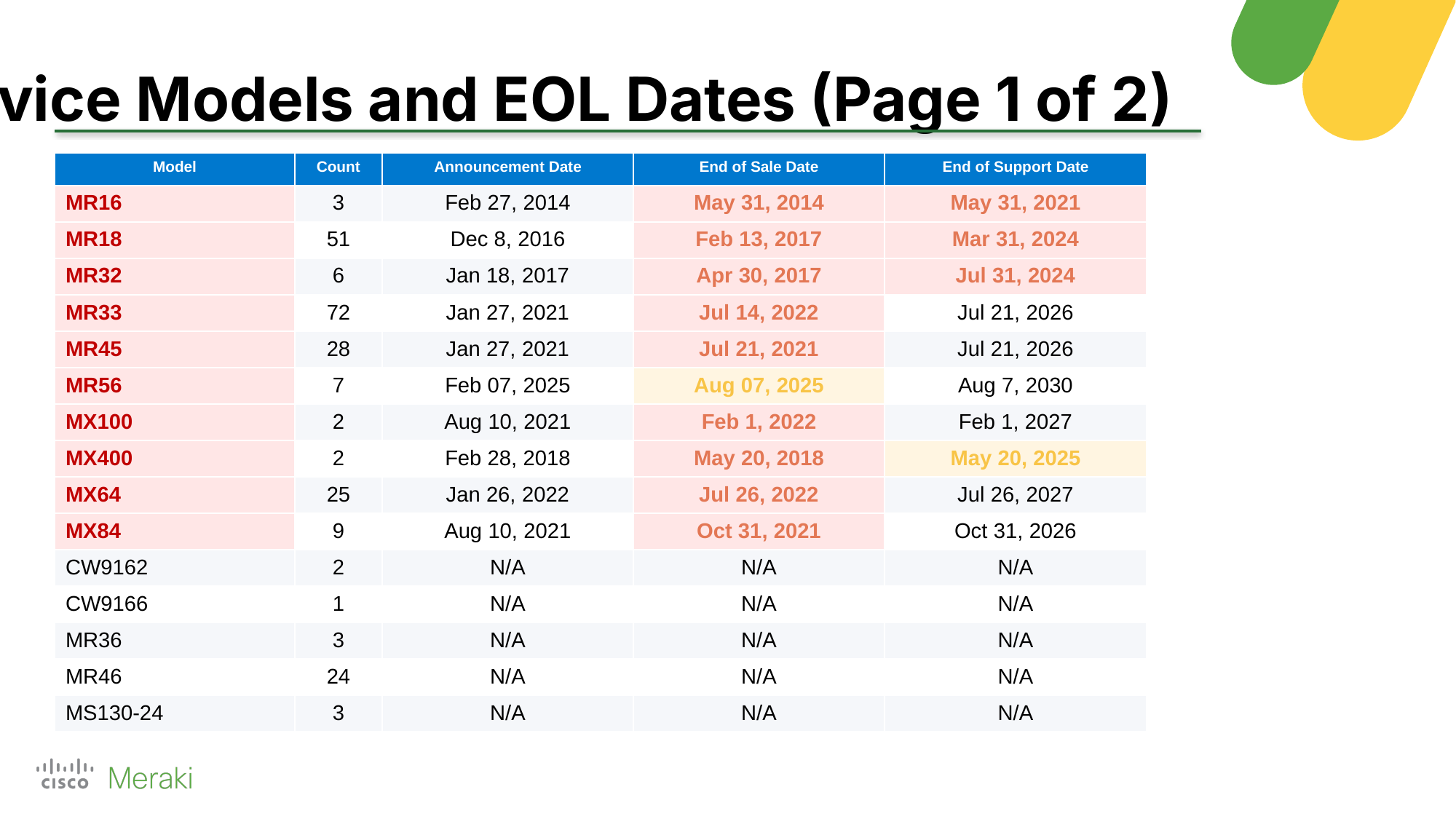

Device Models and EOL Dates (Page 1 of 2)

EOL information last updated Apr 09, 2025
| Model | Count | Announcement Date | End of Sale Date | End of Support Date |
| --- | --- | --- | --- | --- |
| MR16 | 3 | Feb 27, 2014 | May 31, 2014 | May 31, 2021 |
| MR18 | 51 | Dec 8, 2016 | Feb 13, 2017 | Mar 31, 2024 |
| MR32 | 6 | Jan 18, 2017 | Apr 30, 2017 | Jul 31, 2024 |
| MR33 | 72 | Jan 27, 2021 | Jul 14, 2022 | Jul 21, 2026 |
| MR45 | 28 | Jan 27, 2021 | Jul 21, 2021 | Jul 21, 2026 |
| MR56 | 7 | Feb 07, 2025 | Aug 07, 2025 | Aug 7, 2030 |
| MX100 | 2 | Aug 10, 2021 | Feb 1, 2022 | Feb 1, 2027 |
| MX400 | 2 | Feb 28, 2018 | May 20, 2018 | May 20, 2025 |
| MX64 | 25 | Jan 26, 2022 | Jul 26, 2022 | Jul 26, 2027 |
| MX84 | 9 | Aug 10, 2021 | Oct 31, 2021 | Oct 31, 2026 |
| CW9162 | 2 | N/A | N/A | N/A |
| CW9166 | 1 | N/A | N/A | N/A |
| MR36 | 3 | N/A | N/A | N/A |
| MR46 | 24 | N/A | N/A | N/A |
| MS130-24 | 3 | N/A | N/A | N/A |